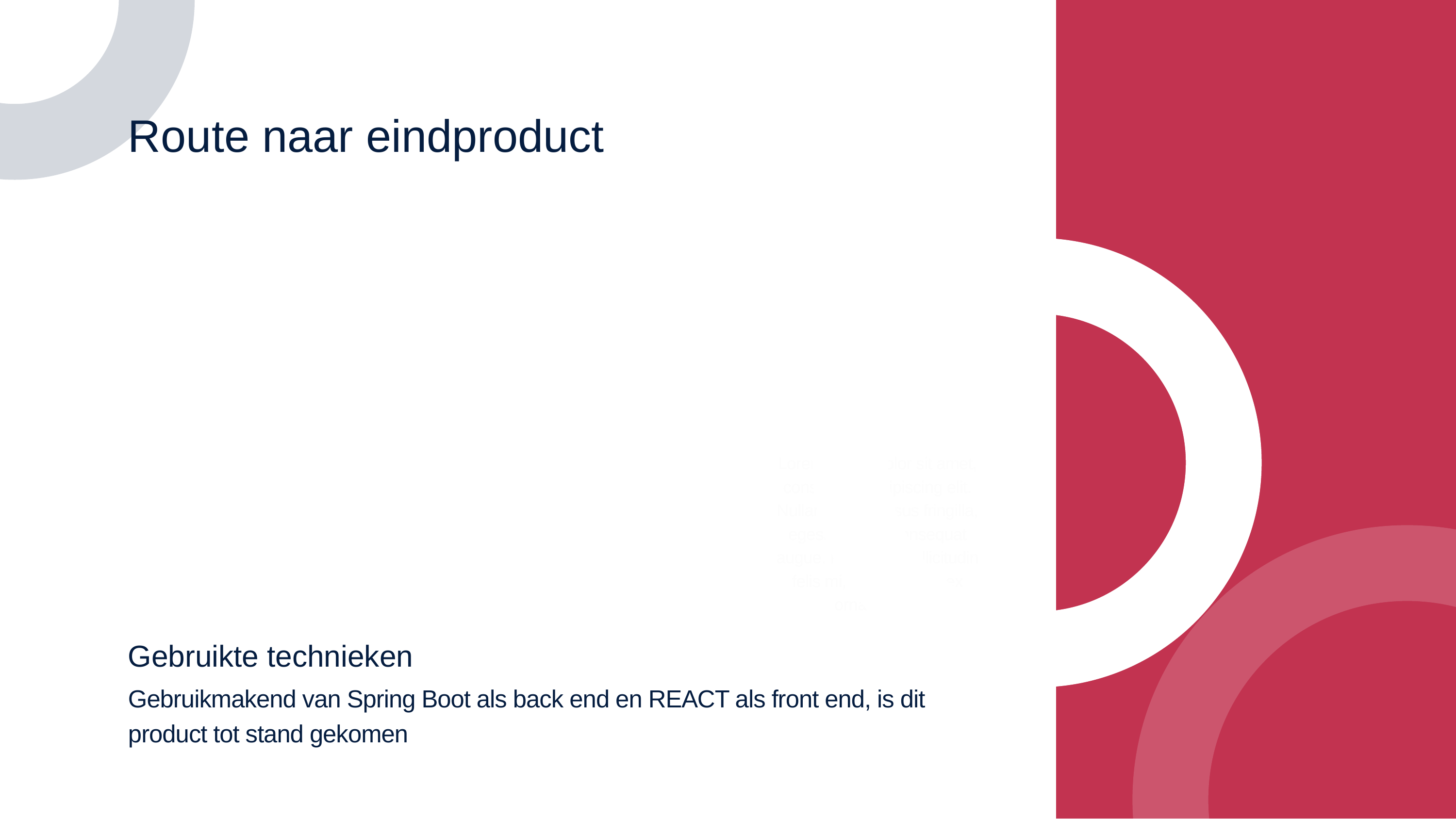

Route naar eindproduct

Lorem ipsum dolor sit amet, consectetur adipiscing elit. Nullam laoreet risus fringilla, egestas elit a, consequat augue. Phasellus sollicitudin felis mi, quis egestas ex ornare sed.

Gebruikte technieken
Gebruikmakend van Spring Boot als back end en REACT als front end, is dit product tot stand gekomen